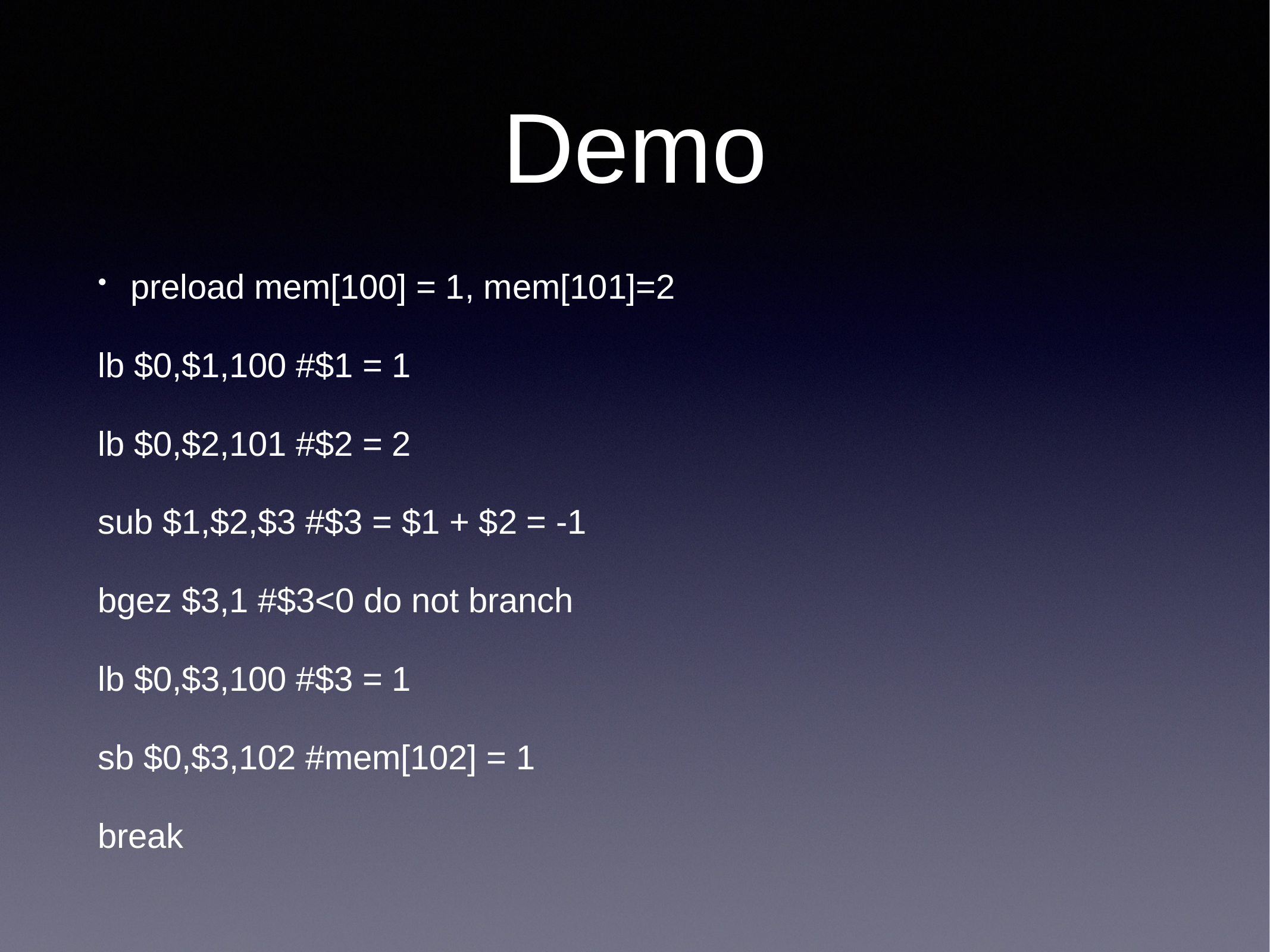

# Demo
preload mem[100] = 1, mem[101]=2
lb $0,$1,100 #$1 = 1
lb $0,$2,101 #$2 = 2
sub $1,$2,$3 #$3 = $1 + $2 = -1
bgez $3,1 #$3<0 do not branch
lb $0,$3,100 #$3 = 1
sb $0,$3,102 #mem[102] = 1
break